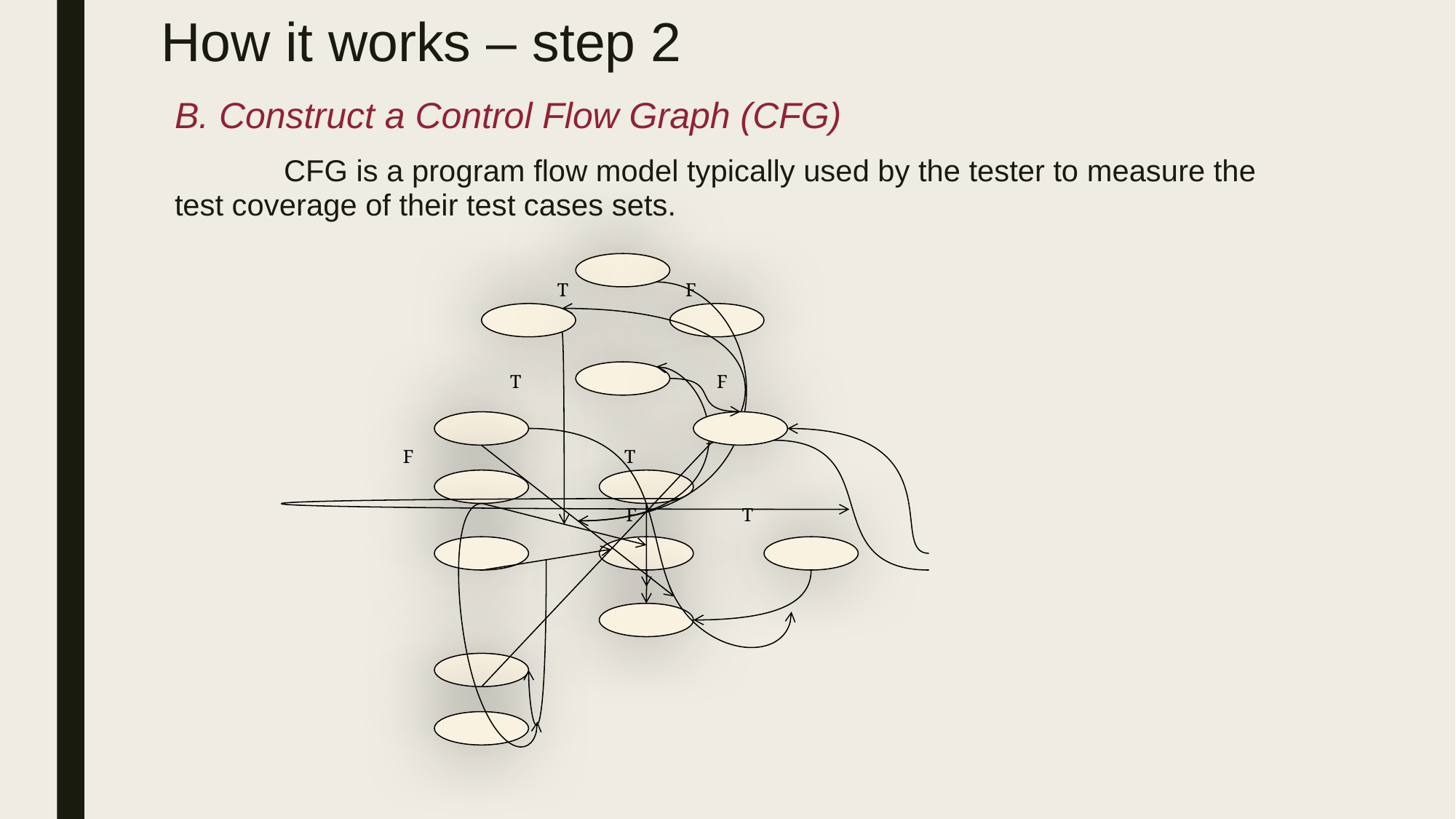

# How it works – step 2
B. Construct a Control Flow Graph (CFG)
	CFG is a program flow model typically used by the tester to measure the 	test coverage of their test cases sets.

T
F

T
F

F
T

F
T